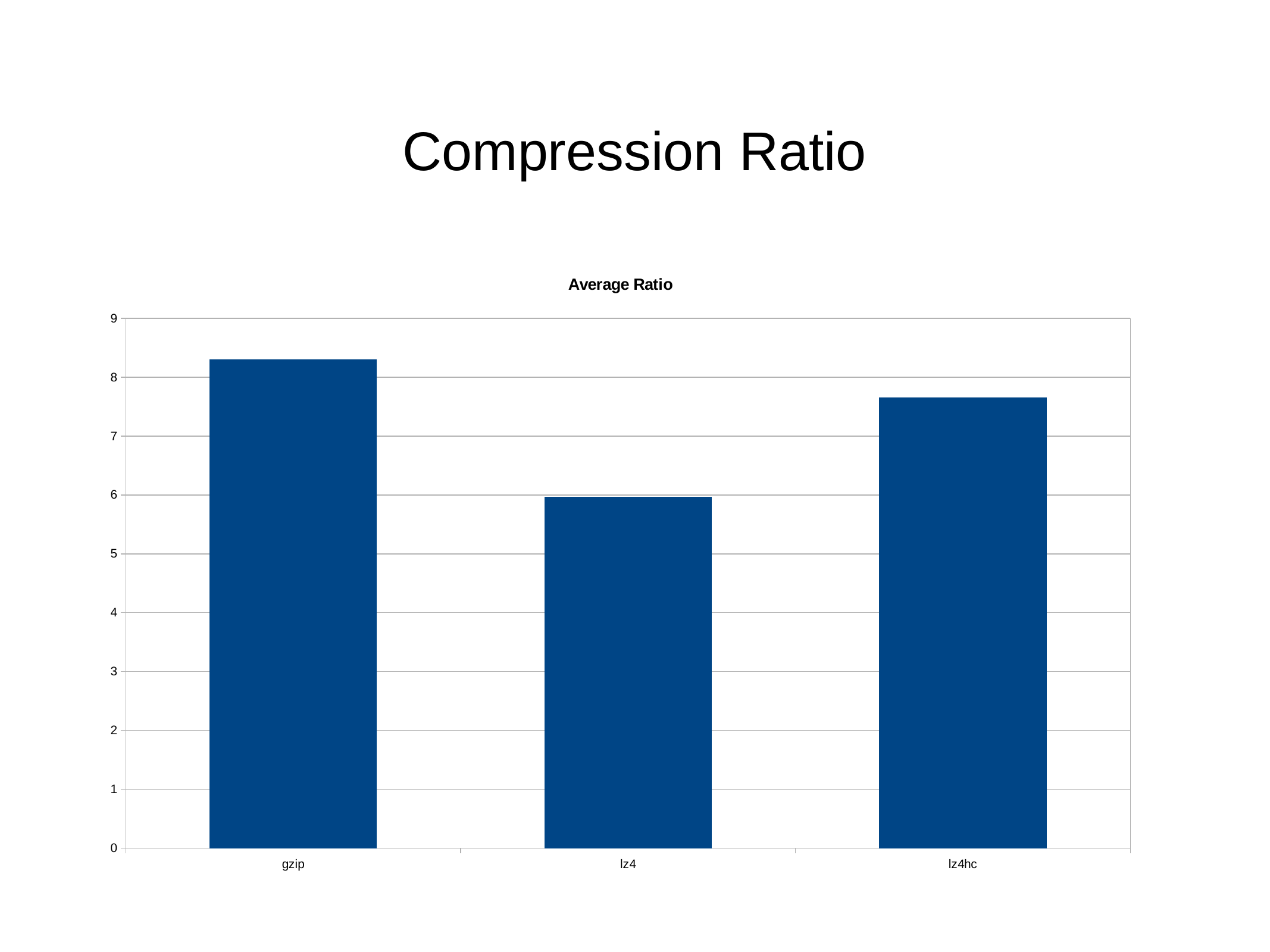

Compression Ratio

### Chart: Average Ratio

| Category | Column D |
|---|---|
| gzip | 8.29791608331189 |
| lz4 | 5.96655422288266 |
| lz4hc | 7.65415772722057 |